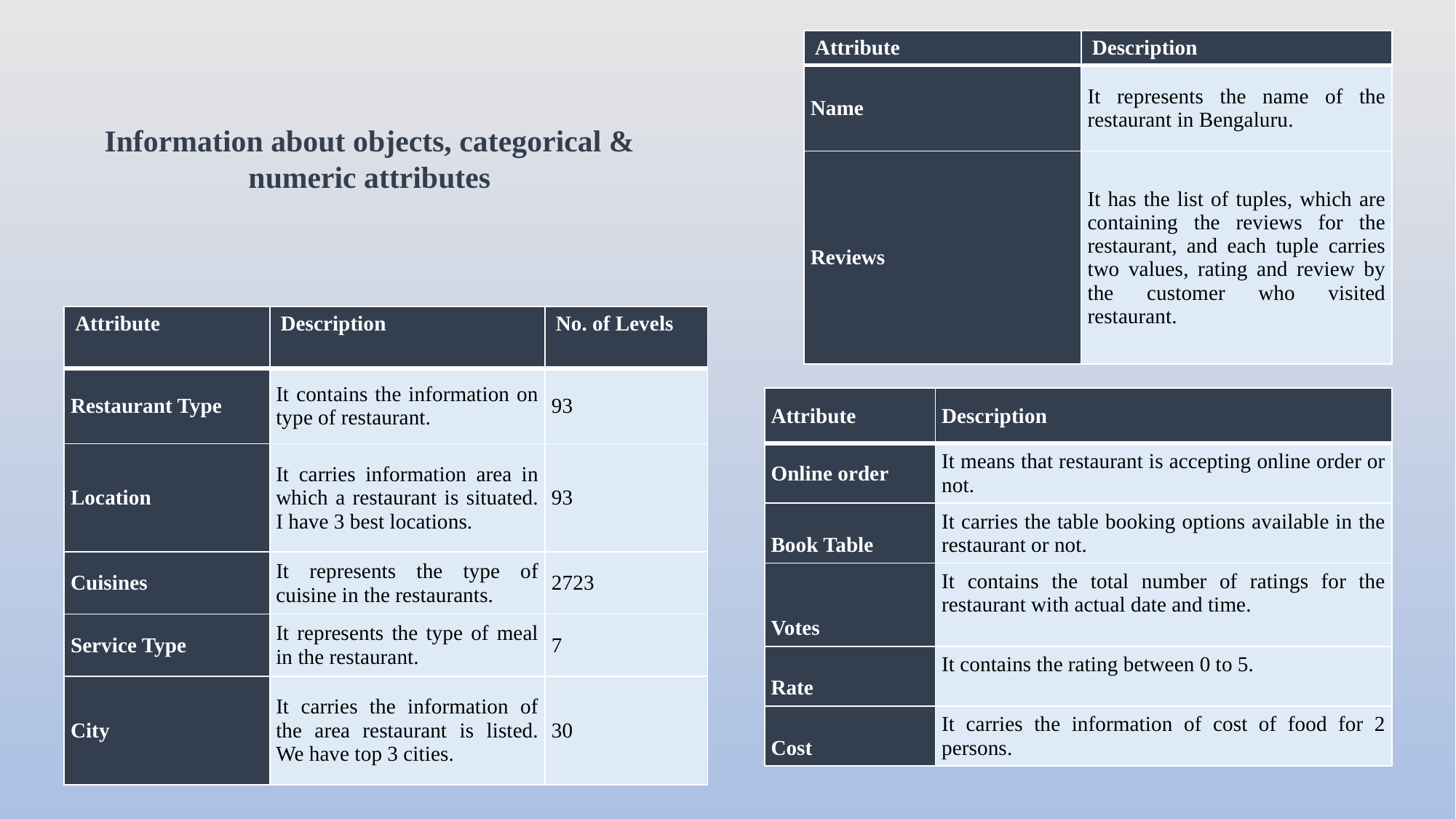

| Attribute | Description |
| --- | --- |
| Name | It represents the name of the restaurant in Bengaluru. |
| Reviews | It has the list of tuples, which are containing the reviews for the restaurant, and each tuple carries two values, rating and review by the customer who visited restaurant. |
Information about objects, categorical & numeric attributes
| Attribute | Description | No. of Levels |
| --- | --- | --- |
| Restaurant Type | It contains the information on type of restaurant. | 93 |
| Location | It carries information area in which a restaurant is situated. I have 3 best locations. | 93 |
| Cuisines | It represents the type of cuisine in the restaurants. | 2723 |
| Service Type | It represents the type of meal in the restaurant. | 7 |
| City | It carries the information of the area restaurant is listed. We have top 3 cities. | 30 |
| Attribute | Description |
| --- | --- |
| Online order | It means that restaurant is accepting online order or not. |
| Book Table | It carries the table booking options available in the restaurant or not. |
| Votes | It contains the total number of ratings for the restaurant with actual date and time. |
| Rate | It contains the rating between 0 to 5. |
| Cost | It carries the information of cost of food for 2 persons. |